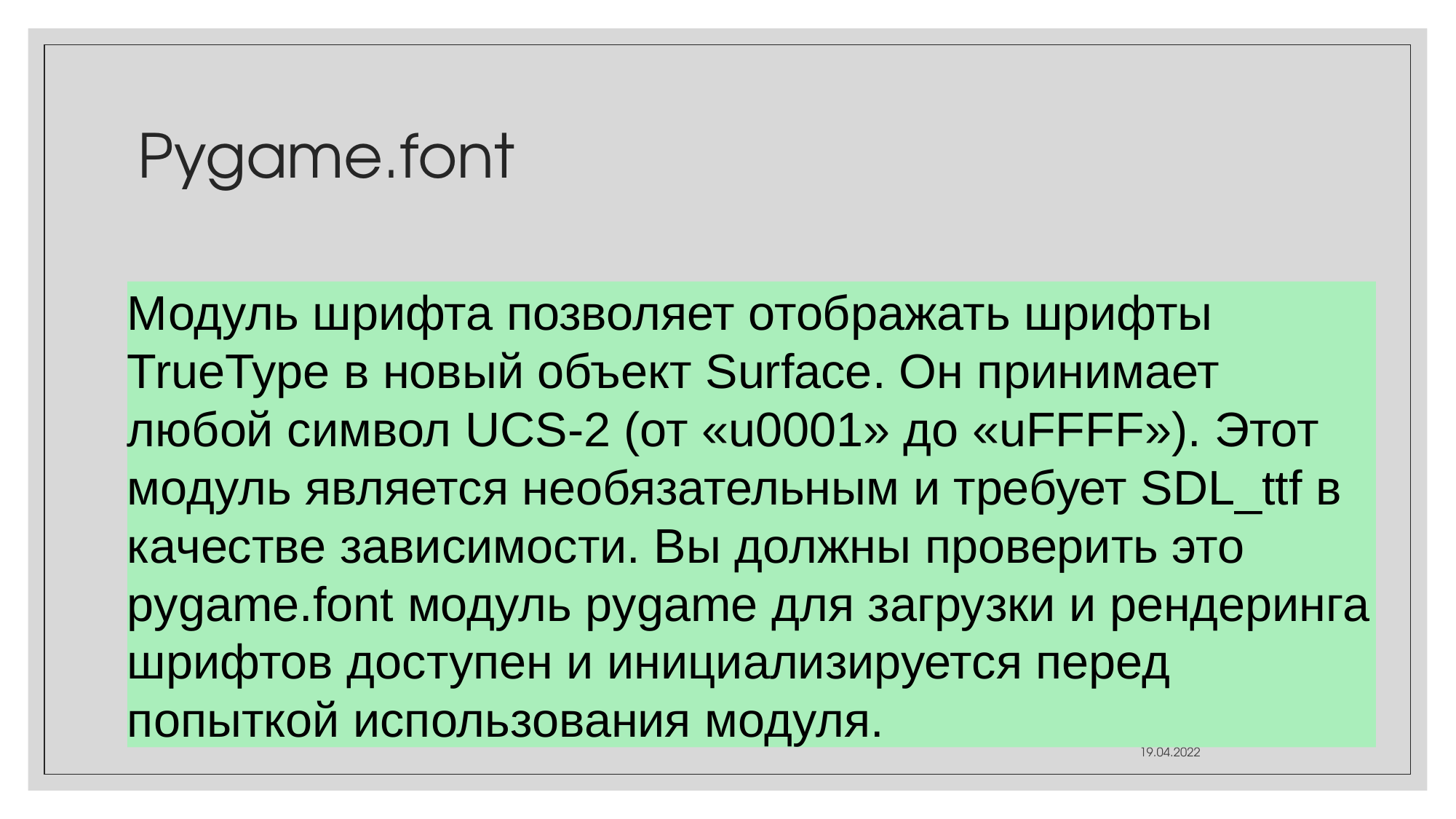

# Pygame.font
Модуль шрифта позволяет отображать шрифты TrueType в новый объект Surface. Он принимает любой символ UCS-2 (от «u0001» до «uFFFF»). Этот модуль является необязательным и требует SDL_ttf в качестве зависимости. Вы должны проверить это pygame.font модуль pygame для загрузки и рендеринга шрифтов доступен и инициализируется перед попыткой использования модуля.
19.04.2022